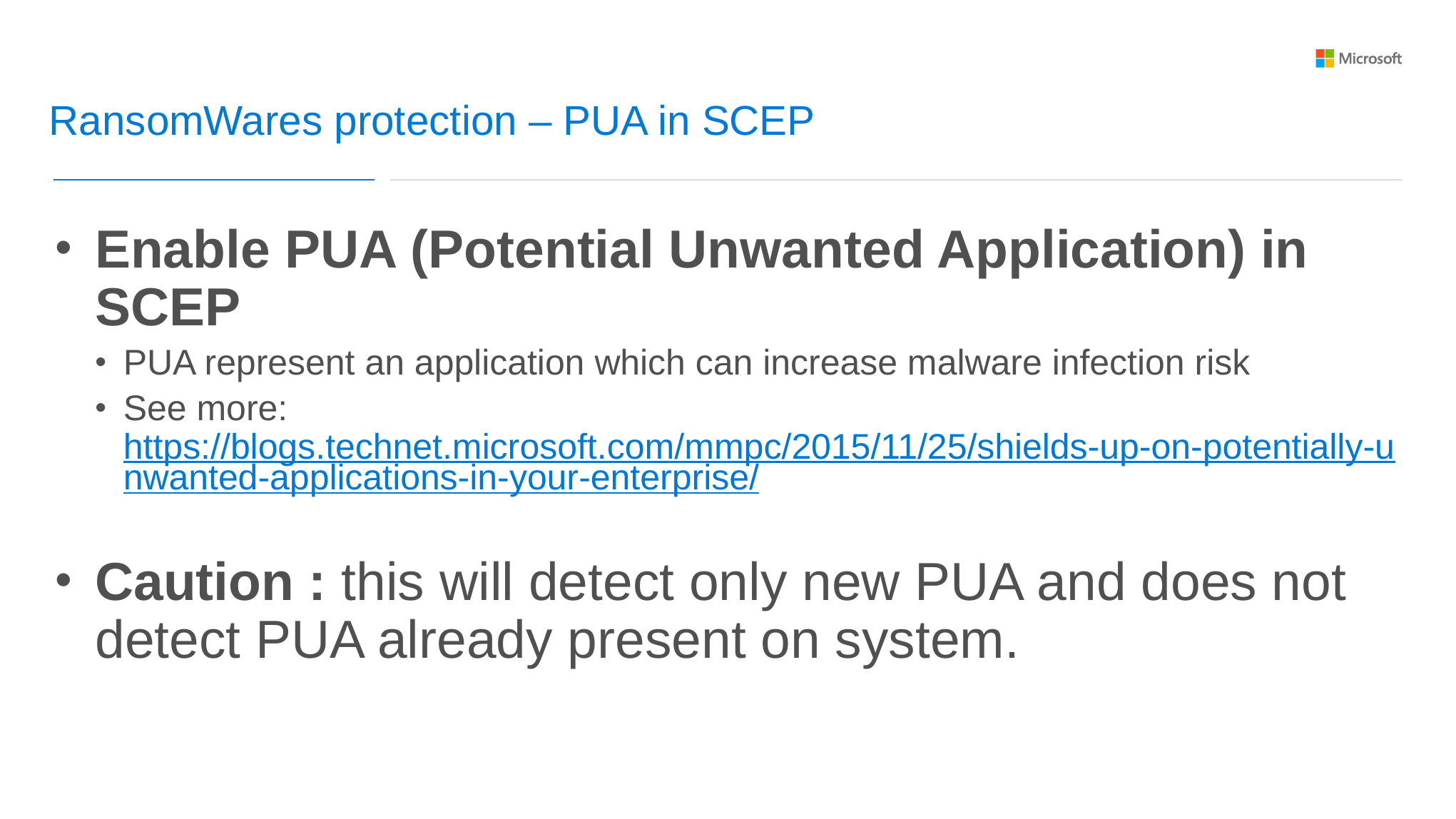

RansomWares protection – PUA in SCEP
Enable PUA (Potential Unwanted Application) in SCEP
PUA represent an application which can increase malware infection risk
See more: https://blogs.technet.microsoft.com/mmpc/2015/11/25/shields-up-on-potentially-unwanted-applications-in-your-enterprise/

Caution : this will detect only new PUA and does not detect PUA already present on system.